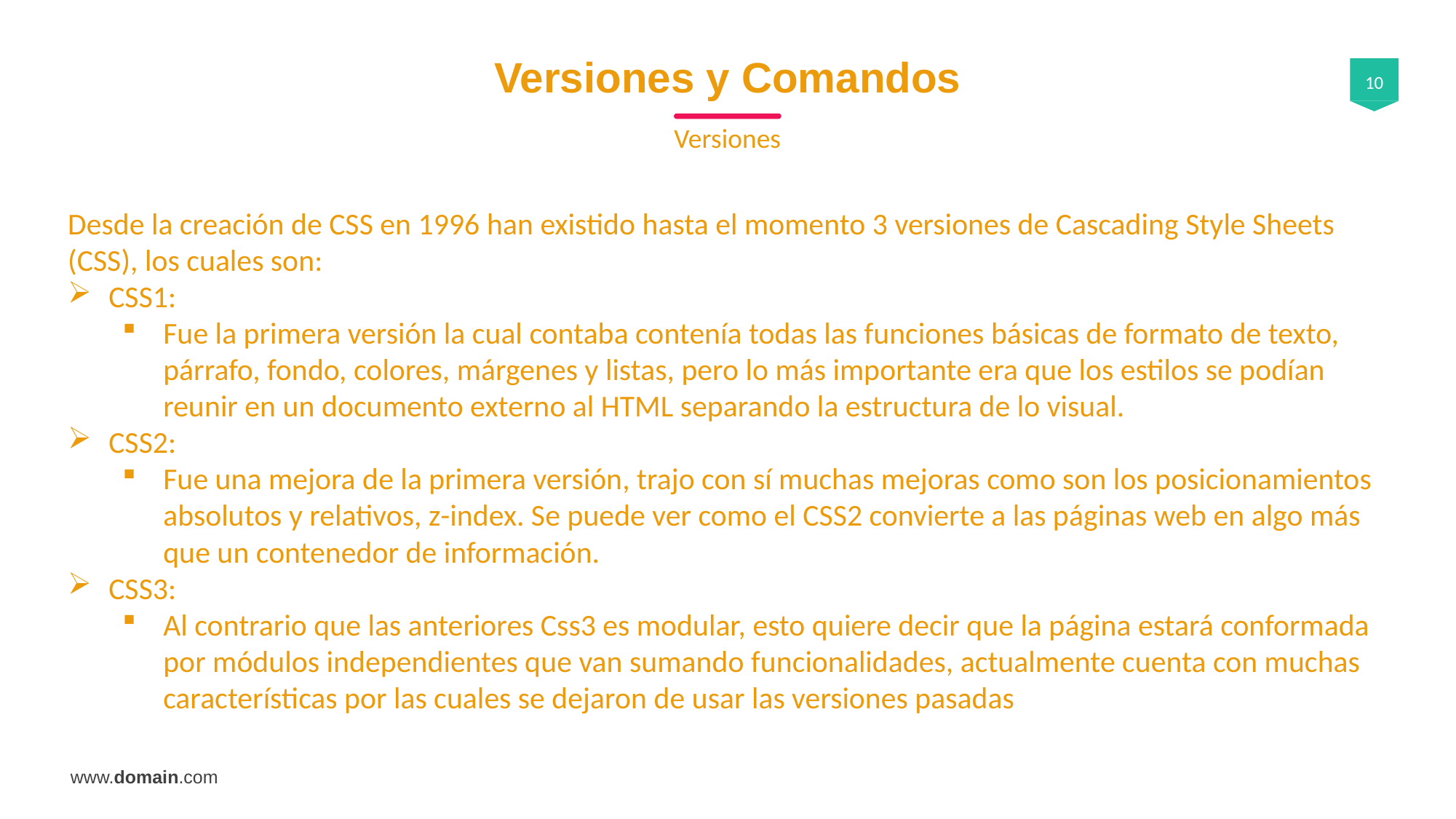

# Versiones y Comandos
Versiones
Desde la creación de CSS en 1996 han existido hasta el momento 3 versiones de Cascading Style Sheets (CSS), los cuales son:
CSS1:
Fue la primera versión la cual contaba contenía todas las funciones básicas de formato de texto, párrafo, fondo, colores, márgenes y listas, pero lo más importante era que los estilos se podían reunir en un documento externo al HTML separando la estructura de lo visual.
CSS2:
Fue una mejora de la primera versión, trajo con sí muchas mejoras como son los posicionamientos absolutos y relativos, z-index. Se puede ver como el CSS2 convierte a las páginas web en algo más que un contenedor de información.
CSS3:
Al contrario que las anteriores Css3 es modular, esto quiere decir que la página estará conformada por módulos independientes que van sumando funcionalidades, actualmente cuenta con muchas características por las cuales se dejaron de usar las versiones pasadas